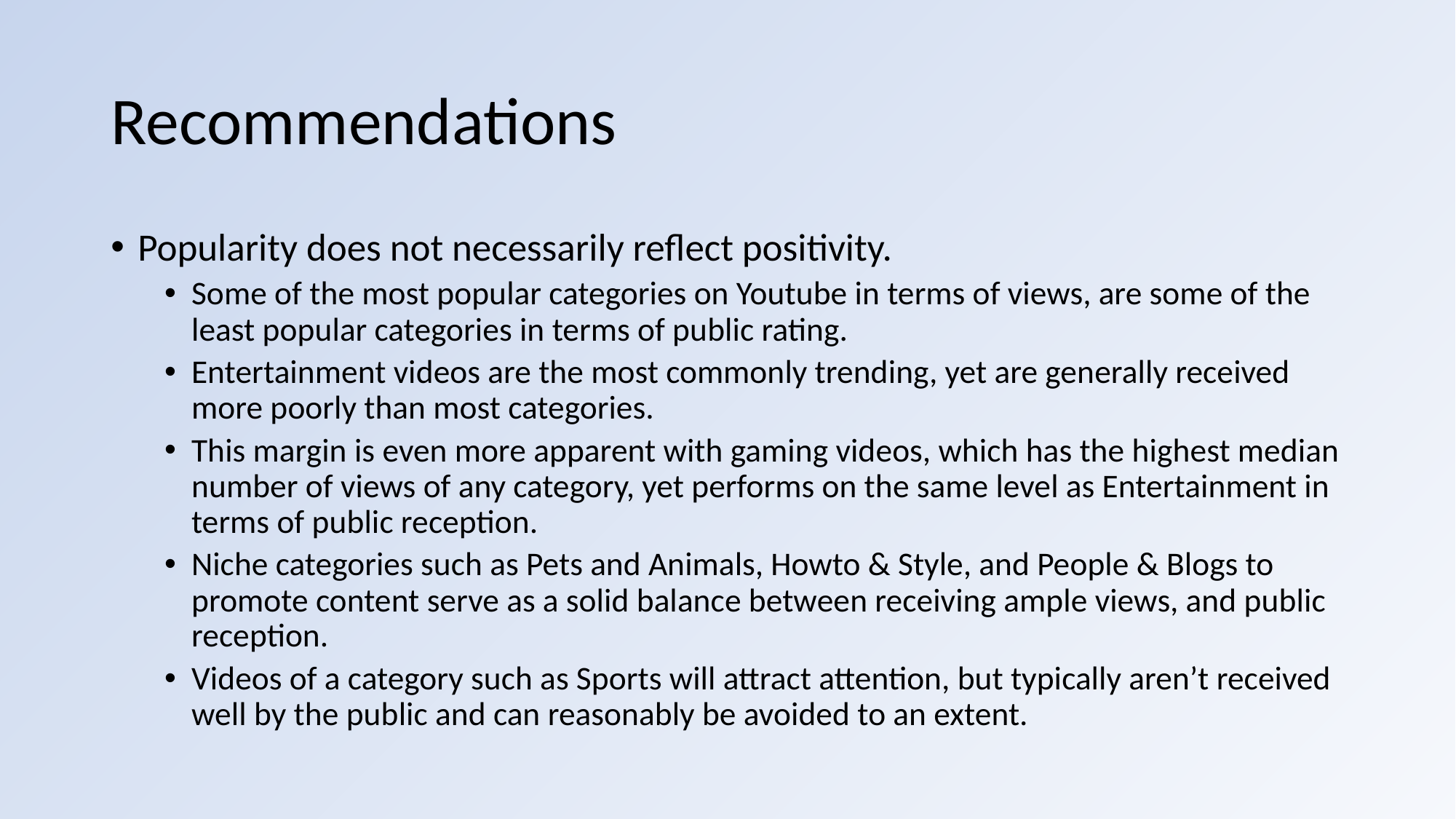

# Recommendations
Popularity does not necessarily reflect positivity.
Some of the most popular categories on Youtube in terms of views, are some of the least popular categories in terms of public rating.
Entertainment videos are the most commonly trending, yet are generally received more poorly than most categories.
This margin is even more apparent with gaming videos, which has the highest median number of views of any category, yet performs on the same level as Entertainment in terms of public reception.
Niche categories such as Pets and Animals, Howto & Style, and People & Blogs to promote content serve as a solid balance between receiving ample views, and public reception.
Videos of a category such as Sports will attract attention, but typically aren’t received well by the public and can reasonably be avoided to an extent.